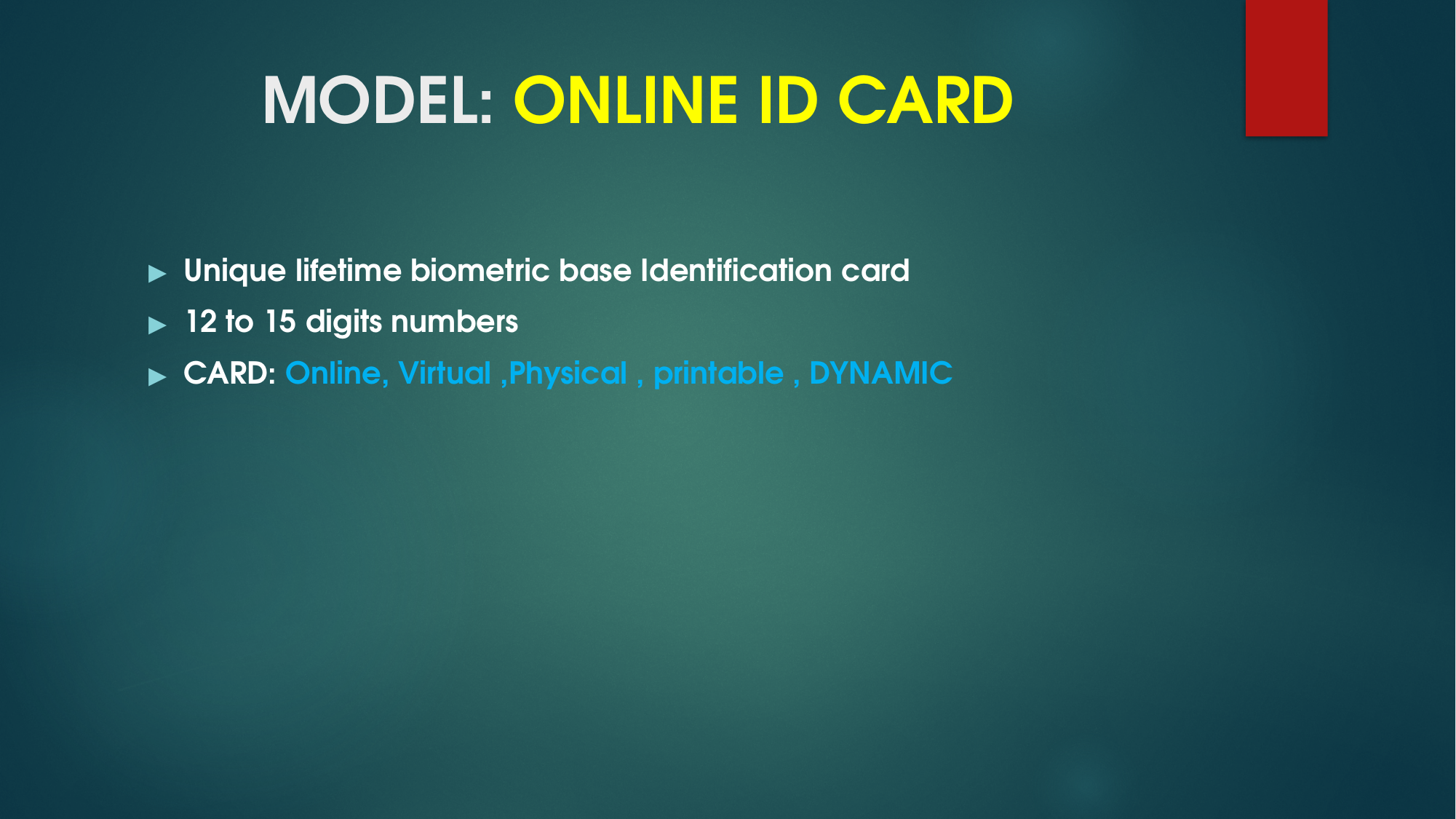

# MODEL: ONLINE ID CARD
Unique lifetime biometric base Identification card
12 to 15 digits numbers
CARD: Online, Virtual ,Physical , printable , DYNAMIC